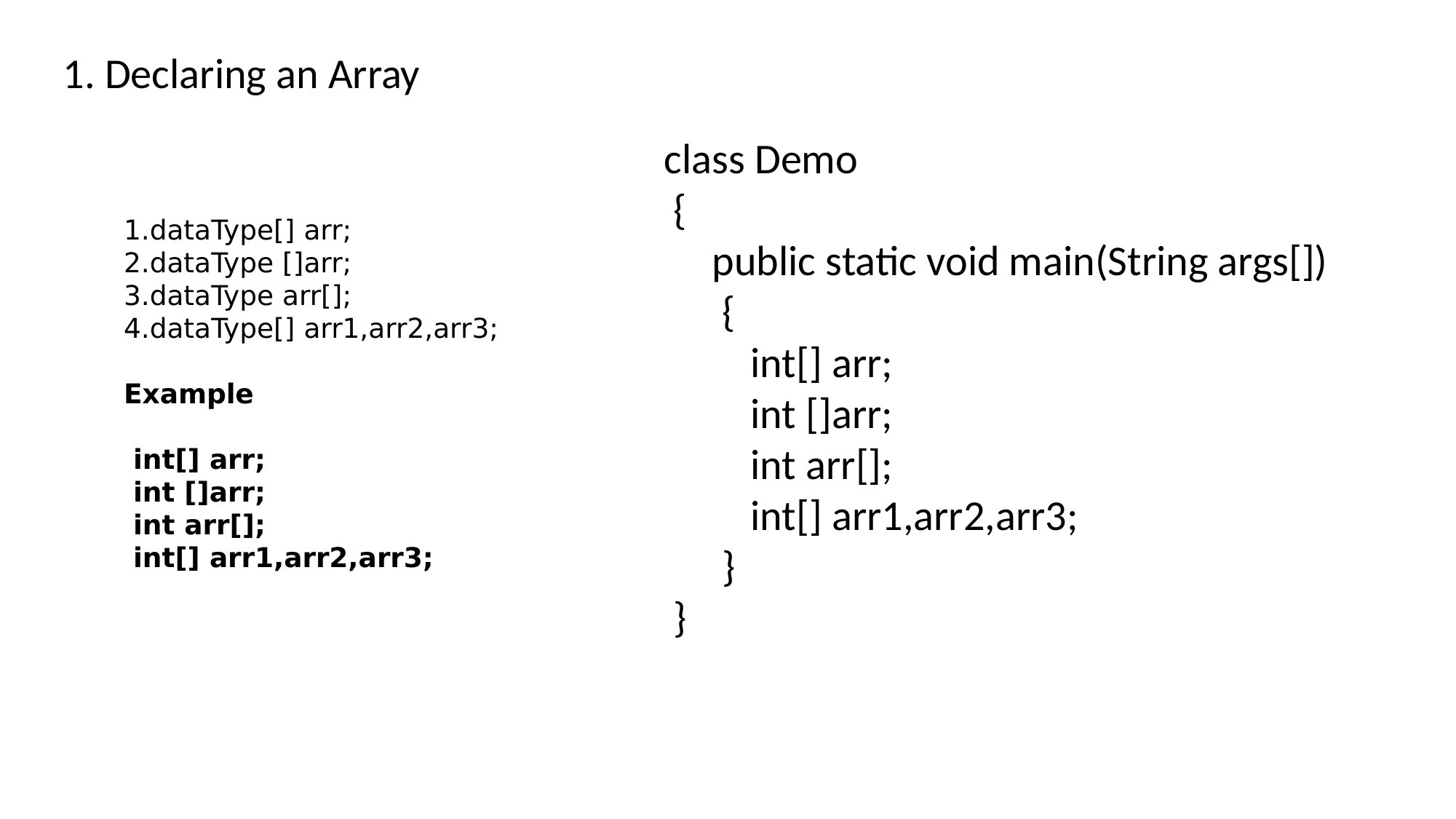

1. Declaring an Array
class Demo
 {
     public static void main(String args[])
      {
         int[] arr;
         int []arr;
         int arr[];
         int[] arr1,arr2,arr3;
      }
 }

dataType[] arr;
dataType []arr;
dataType arr[];
dataType[] arr1,arr2,arr3;

Example

 int[] arr;
 int []arr;
 int arr[];
 int[] arr1,arr2,arr3;